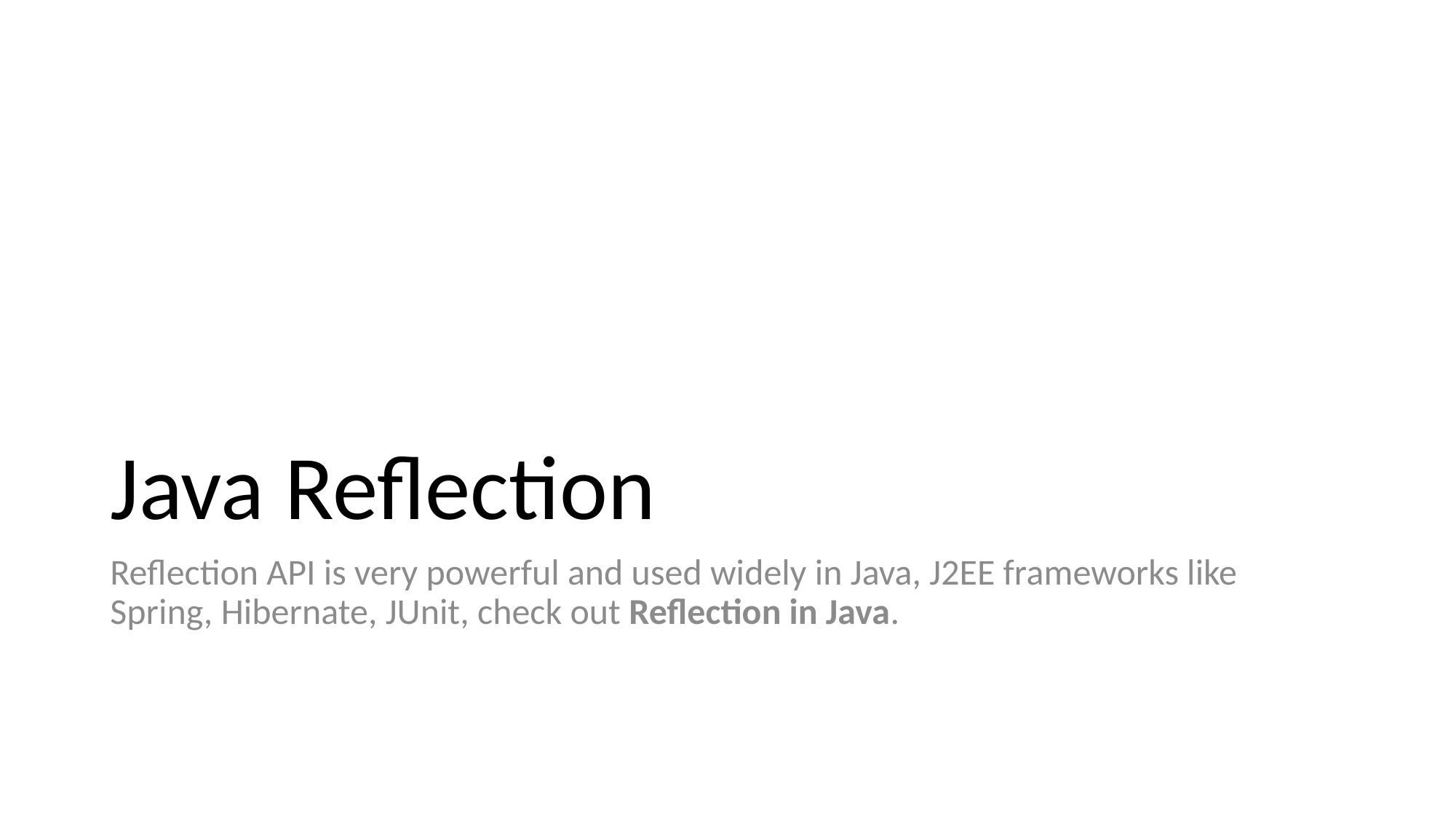

# Java Reflection
Reflection API is very powerful and used widely in Java, J2EE frameworks like Spring, Hibernate, JUnit, check out Reflection in Java.